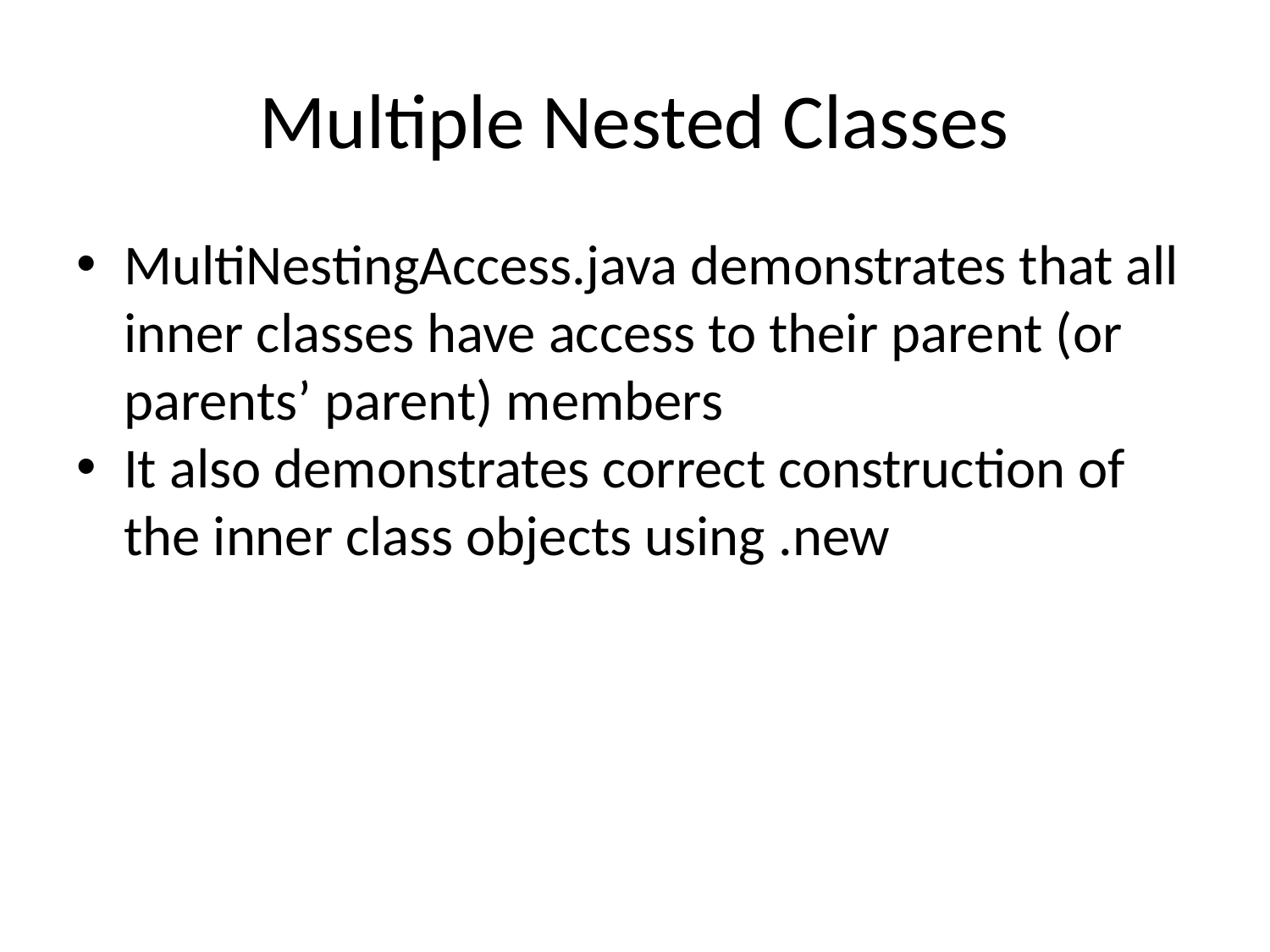

# Multiple Nested Classes
MultiNestingAccess.java demonstrates that all inner classes have access to their parent (or parents’ parent) members
It also demonstrates correct construction of the inner class objects using .new